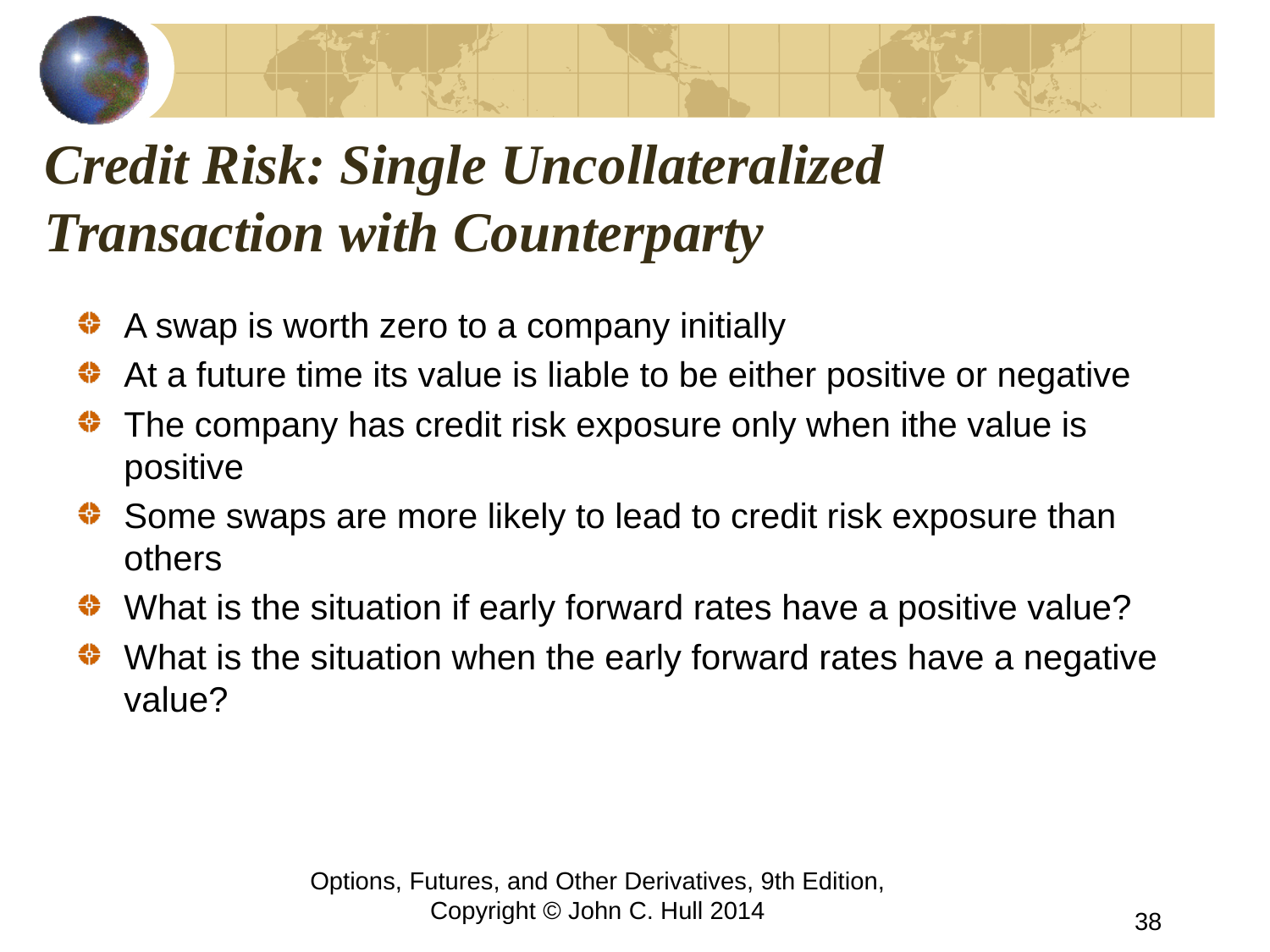

# Credit Risk: Single Uncollateralized Transaction with Counterparty
A swap is worth zero to a company initially
At a future time its value is liable to be either positive or negative
The company has credit risk exposure only when ithe value is positive
Some swaps are more likely to lead to credit risk exposure than others
What is the situation if early forward rates have a positive value?
What is the situation when the early forward rates have a negative value?

Options, Futures, and Other Derivatives, 9th Edition, Copyright © John C. Hull 2014
38